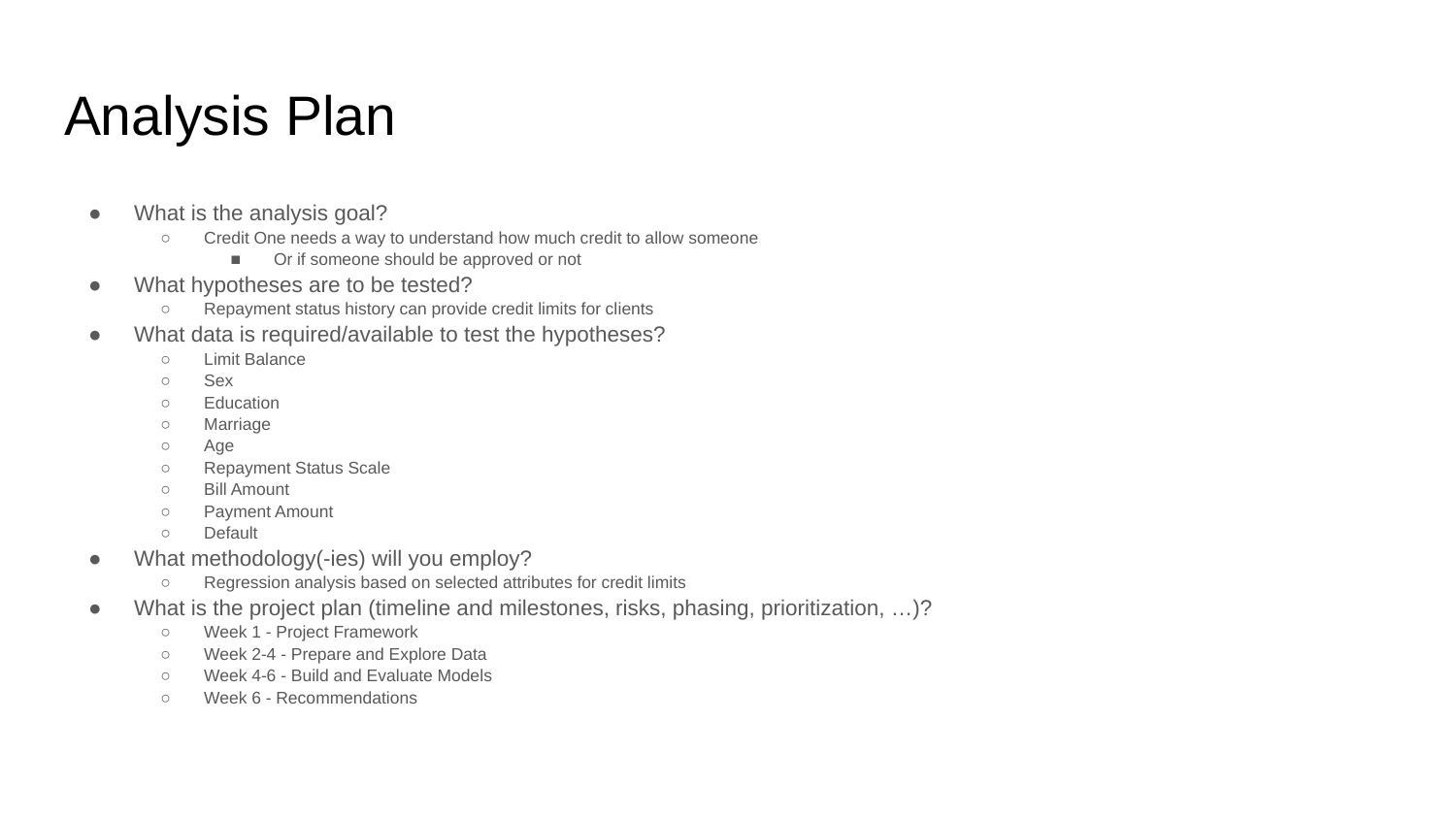

# Analysis Plan
What is the analysis goal?
Credit One needs a way to understand how much credit to allow someone
Or if someone should be approved or not
What hypotheses are to be tested?
Repayment status history can provide credit limits for clients
What data is required/available to test the hypotheses?
Limit Balance
Sex
Education
Marriage
Age
Repayment Status Scale
Bill Amount
Payment Amount
Default
What methodology(-ies) will you employ?
Regression analysis based on selected attributes for credit limits
What is the project plan (timeline and milestones, risks, phasing, prioritization, …)?
Week 1 - Project Framework
Week 2-4 - Prepare and Explore Data
Week 4-6 - Build and Evaluate Models
Week 6 - Recommendations